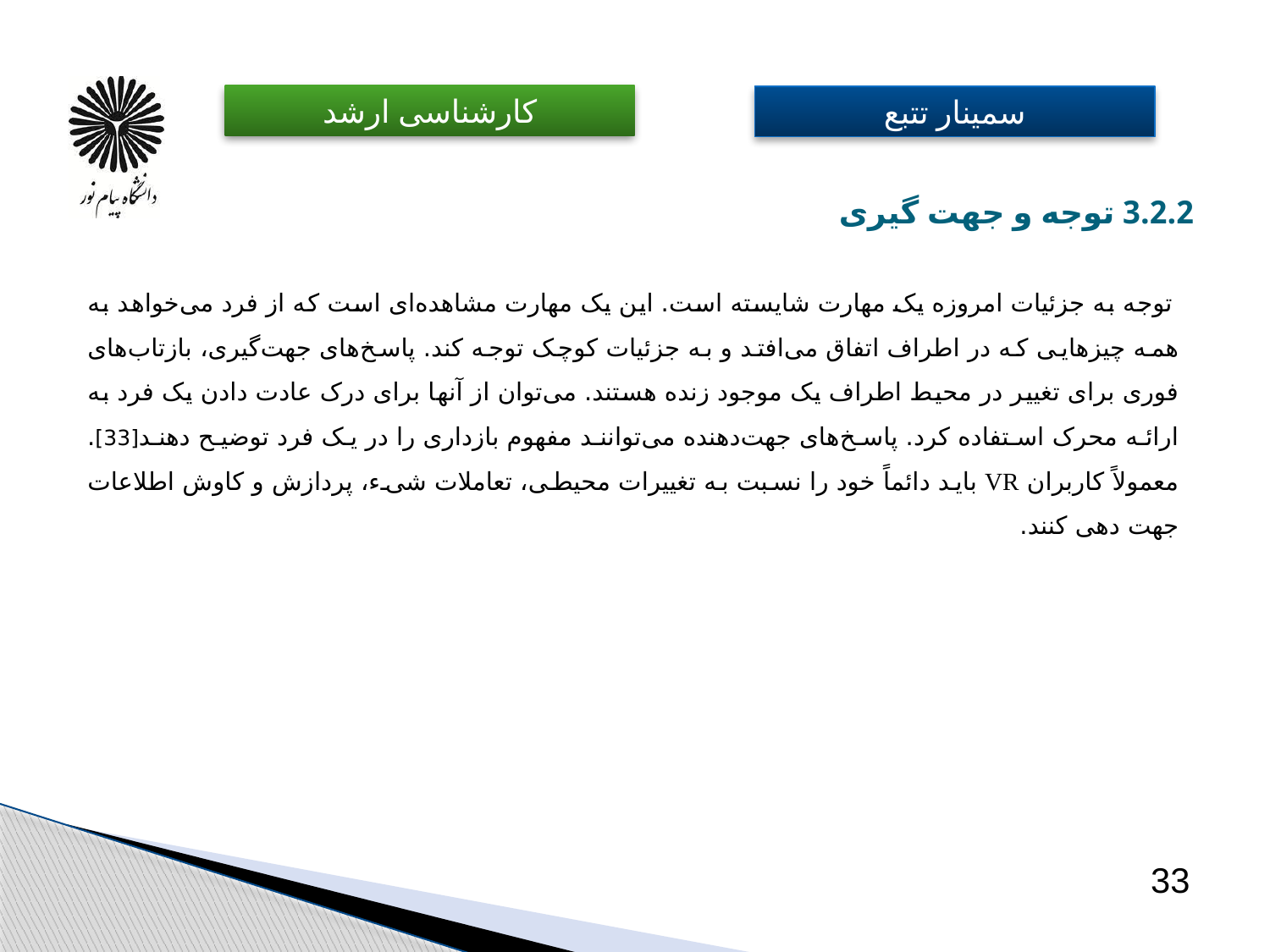

# 3.2.2 توجه و جهت گیری
 توجه به جزئیات امروزه یک مهارت شایسته است. این یک مهارت مشاهده‌ای است که از فرد می‌خواهد به همه چیزهایی که در اطراف اتفاق می‌افتد و به جزئیات کوچک توجه کند. پاسخ‌های جهت‌گیری، بازتاب‌های فوری برای تغییر در محیط اطراف یک موجود زنده هستند. می‌توان از آنها برای درک عادت دادن یک فرد به ارائه محرک استفاده کرد. پاسخ‌های جهت‌دهنده می‌توانند مفهوم بازداری را در یک فرد توضیح دهند[33]. معمولاً کاربران VR باید دائماً خود را نسبت به تغییرات محیطی، تعاملات شیء، پردازش و کاوش اطلاعات جهت دهی کنند.

33